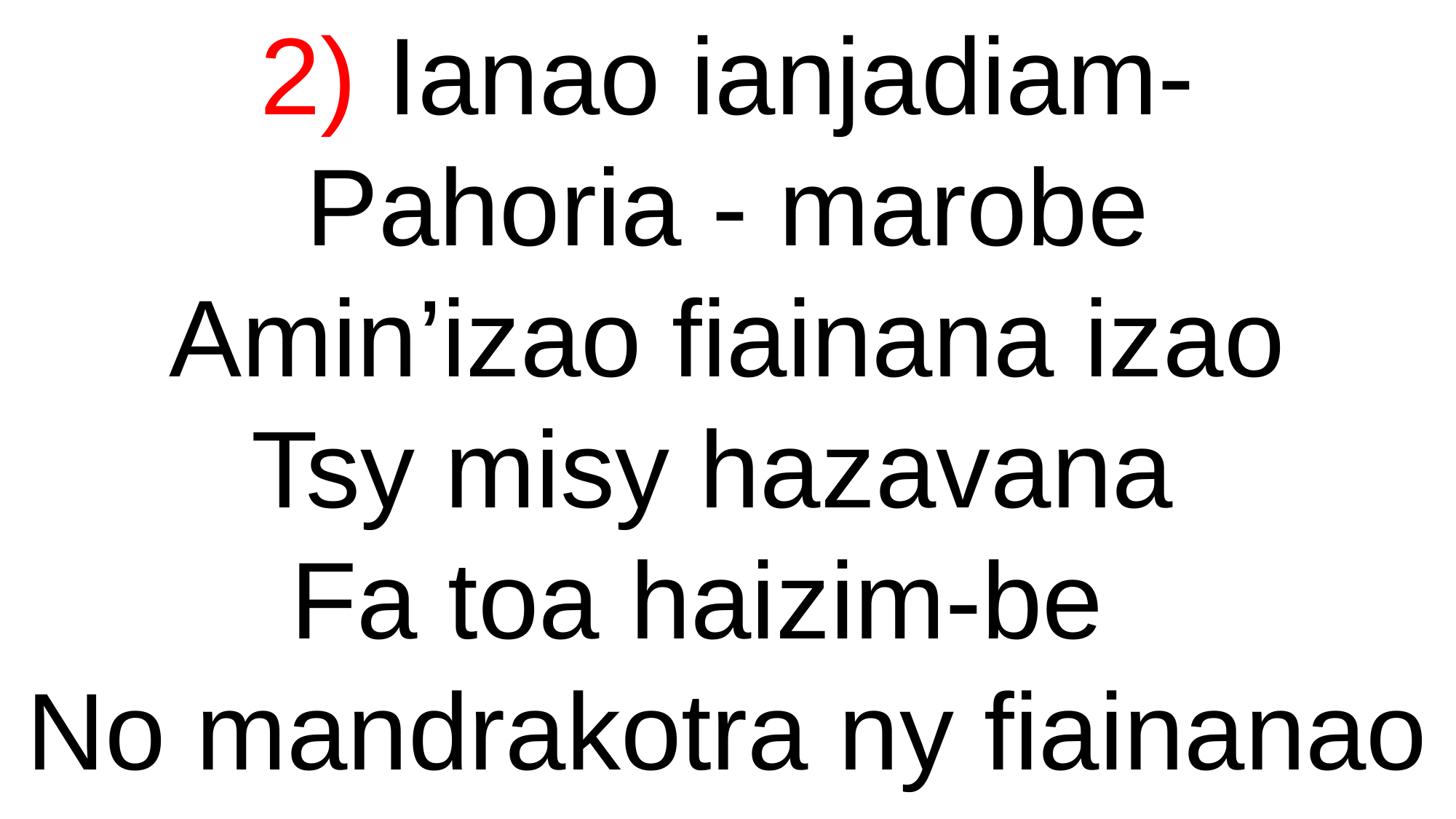

2) Ianao ianjadiam-
Pahoria - marobe
Amin’izao fiainana izao
Tsy misy hazavana
Fa toa haizim-be
No mandrakotra ny fiainanao